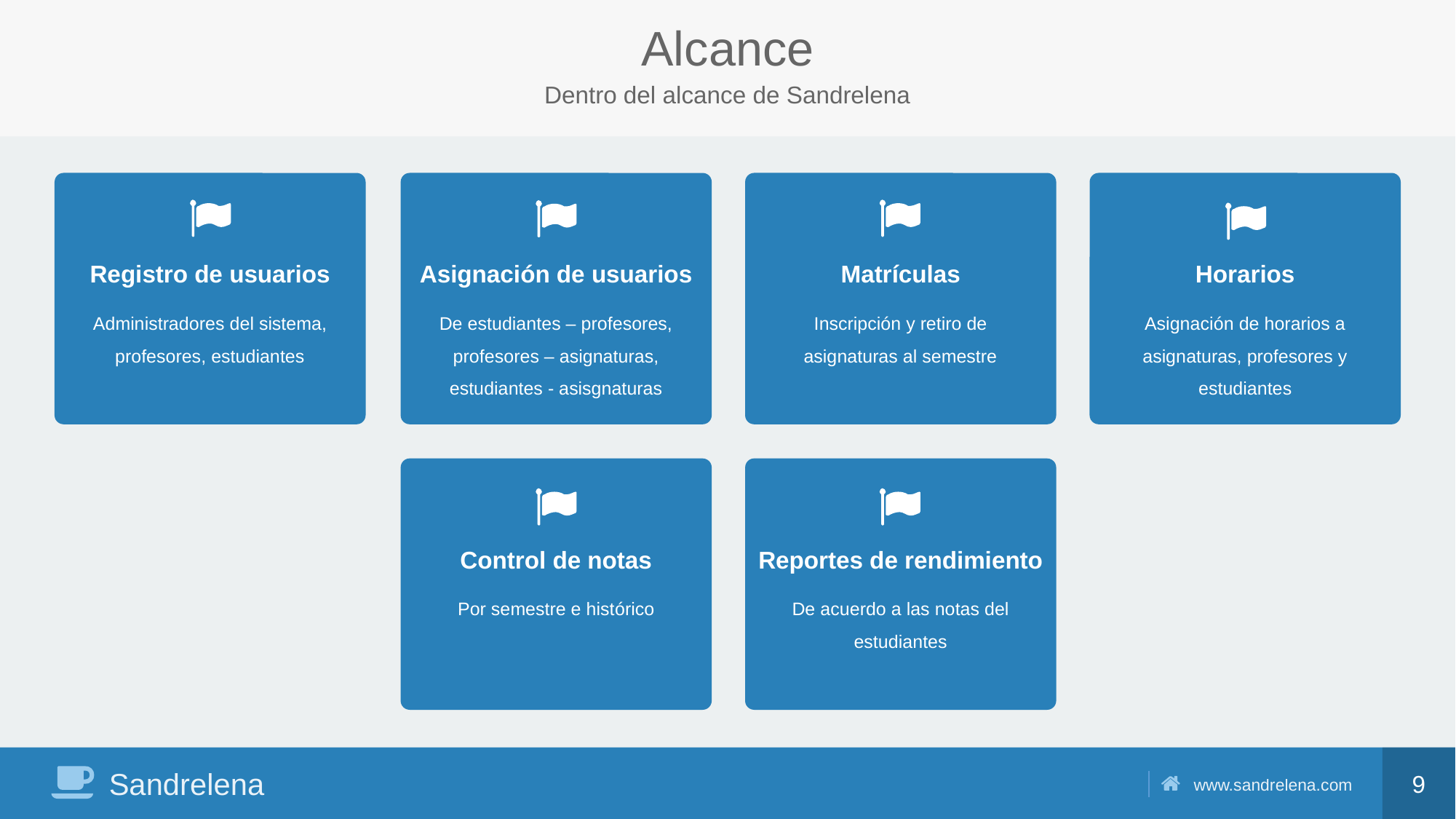

# Alcance
Dentro del alcance de Sandrelena

Registro de usuarios
Asignación de usuarios
Matrículas
Horarios
De estudiantes – profesores, profesores – asignaturas, estudiantes - asisgnaturas
Administradores del sistema, profesores, estudiantes
Inscripción y retiro de asignaturas al semestre
Asignación de horarios a asignaturas, profesores y estudiantes

Control de notas
Reportes de rendimiento
Por semestre e histórico
De acuerdo a las notas del estudiantes
9